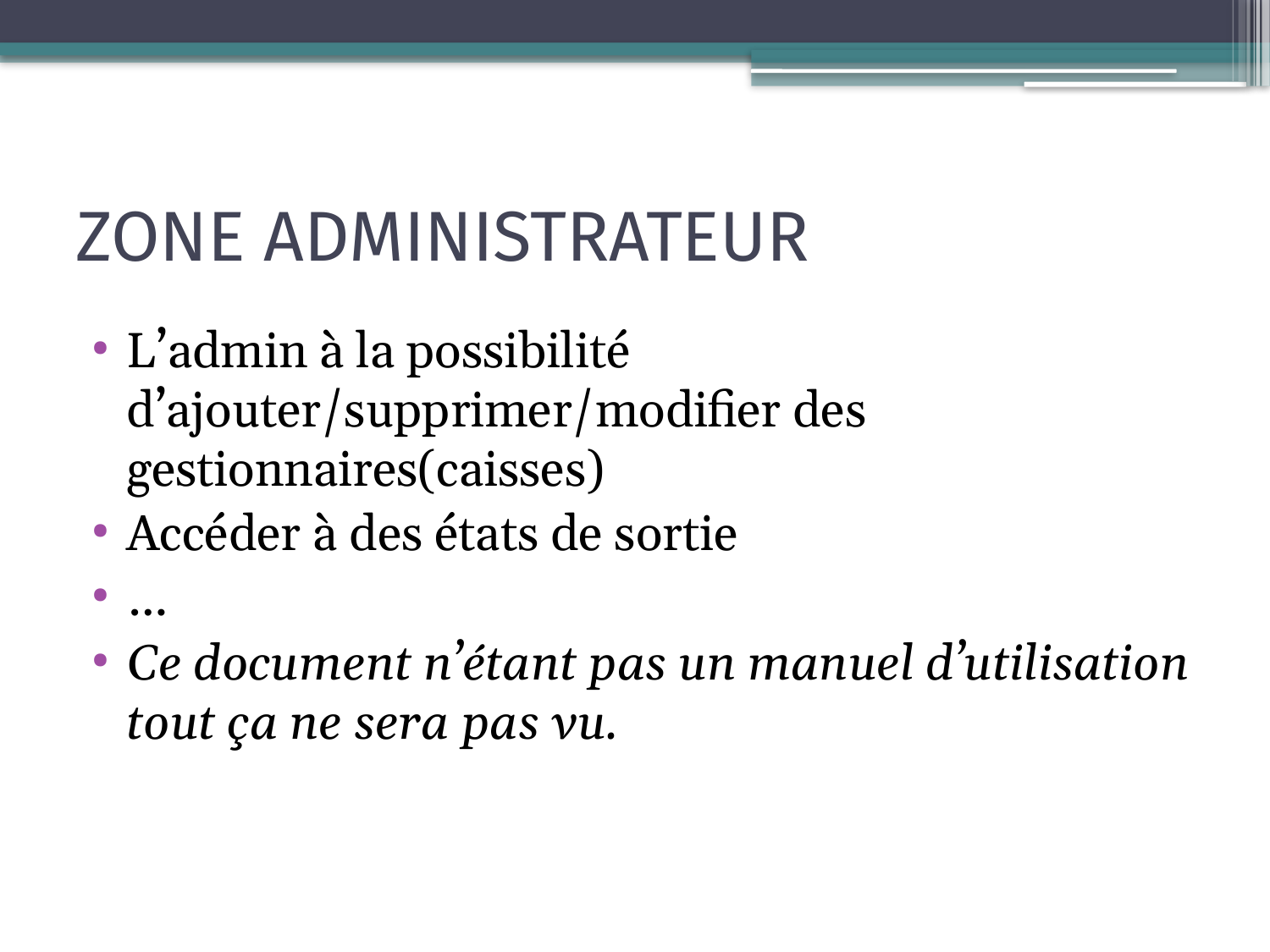

# ZONE ADMINISTRATEUR
L’admin à la possibilité d’ajouter/supprimer/modifier des gestionnaires(caisses)
Accéder à des états de sortie
…
Ce document n’étant pas un manuel d’utilisation tout ça ne sera pas vu.